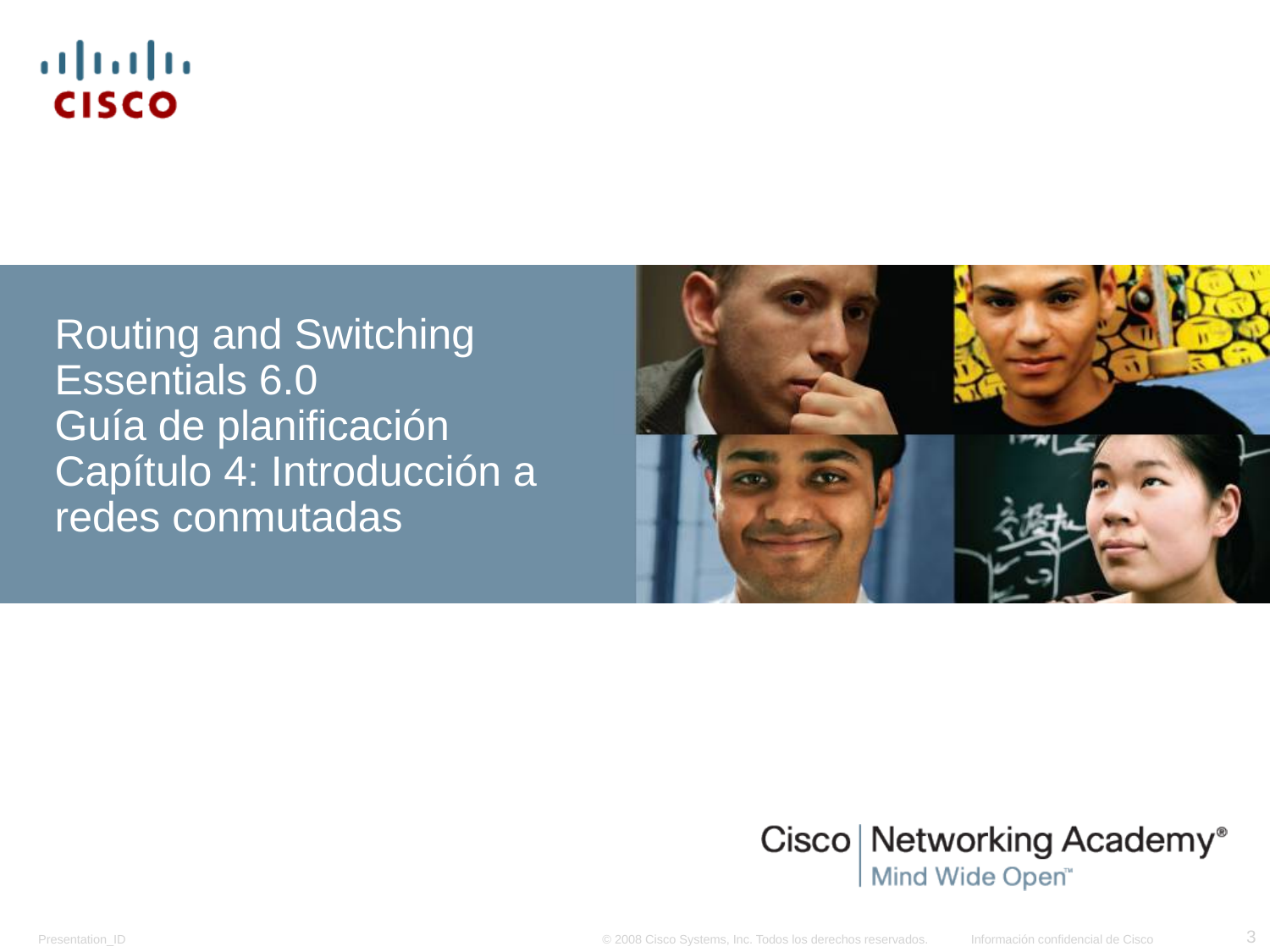

Routing and Switching 
Essentials 6.0
Guía de planificación
Capítulo 4: Introducción a redes conmutadas